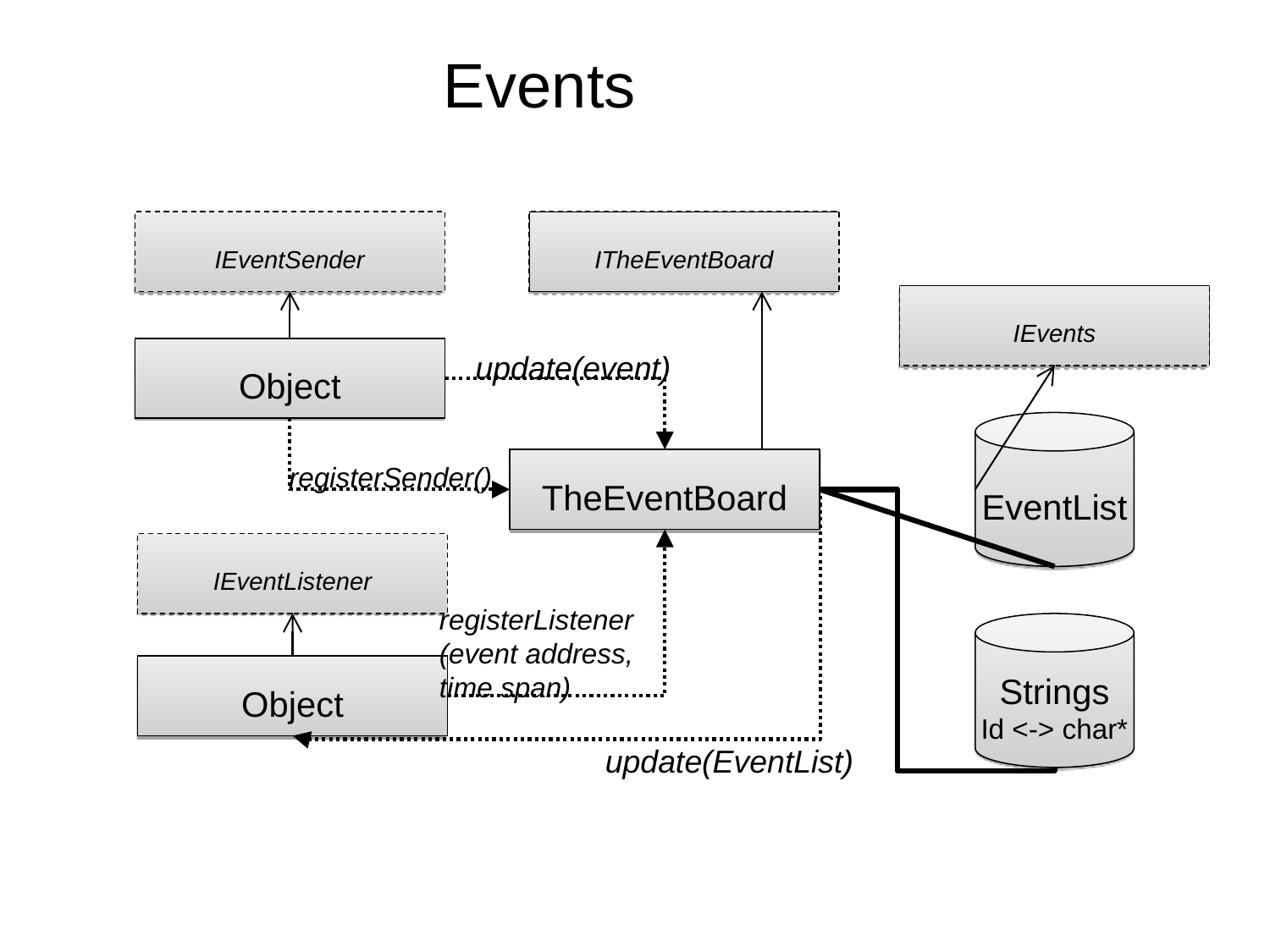

# Events
IEventSender
ITheEventBoard
IEvents
update(event)
Object
EventList
registerSender()
TheEventBoard
IEventListener
registerListener
(event address,
time span)
Strings
Id <-> char*
Object
update(EventList)